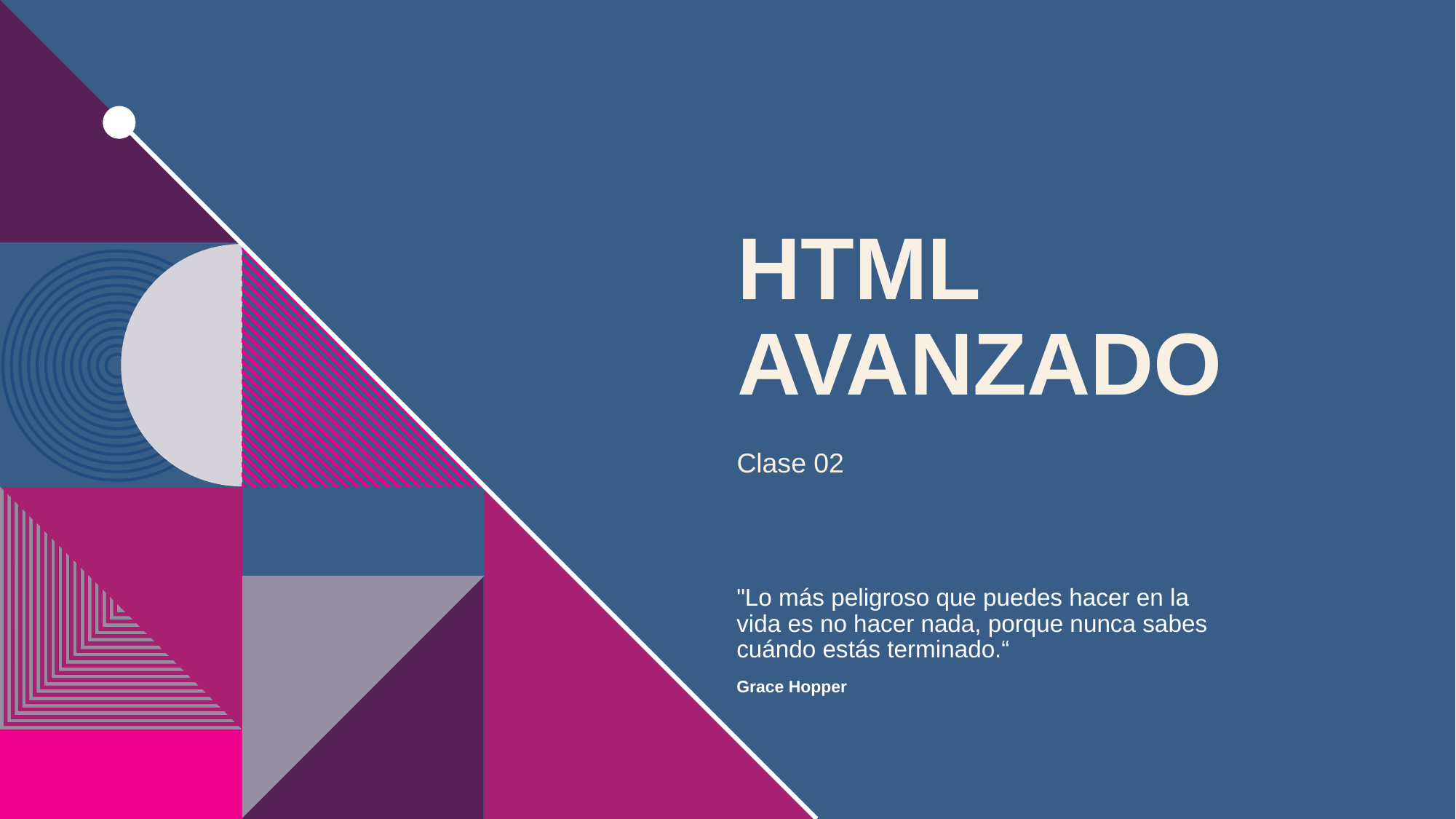

# HTML avanzado
Clase 02
"Lo más peligroso que puedes hacer en la vida es no hacer nada, porque nunca sabes cuándo estás terminado.“
Grace Hopper